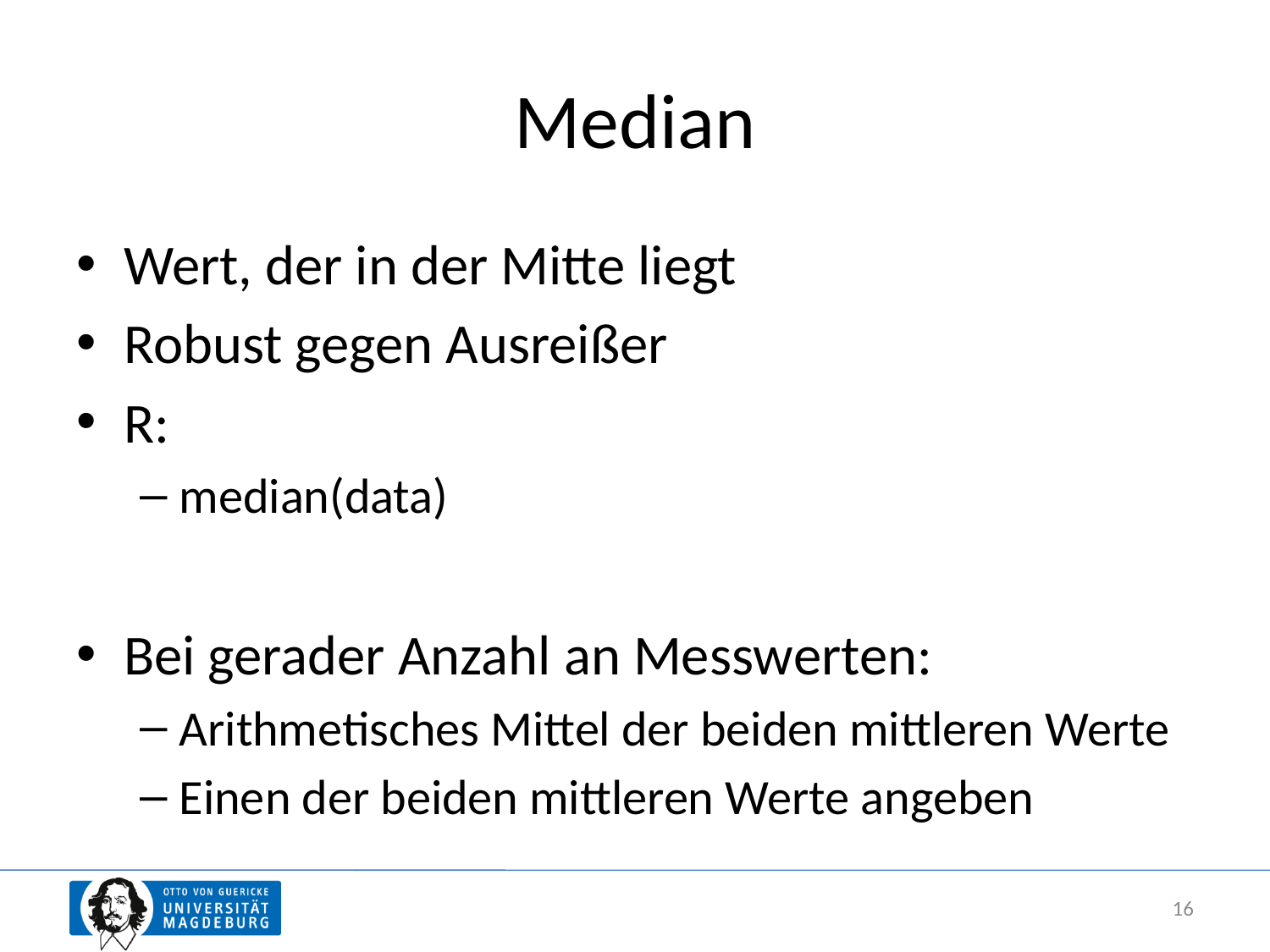

# Median
Wert, der in der Mitte liegt
Robust gegen Ausreißer
R:
median(data)

Bei gerader Anzahl an Messwerten:
Arithmetisches Mittel der beiden mittleren Werte
Einen der beiden mittleren Werte angeben
16